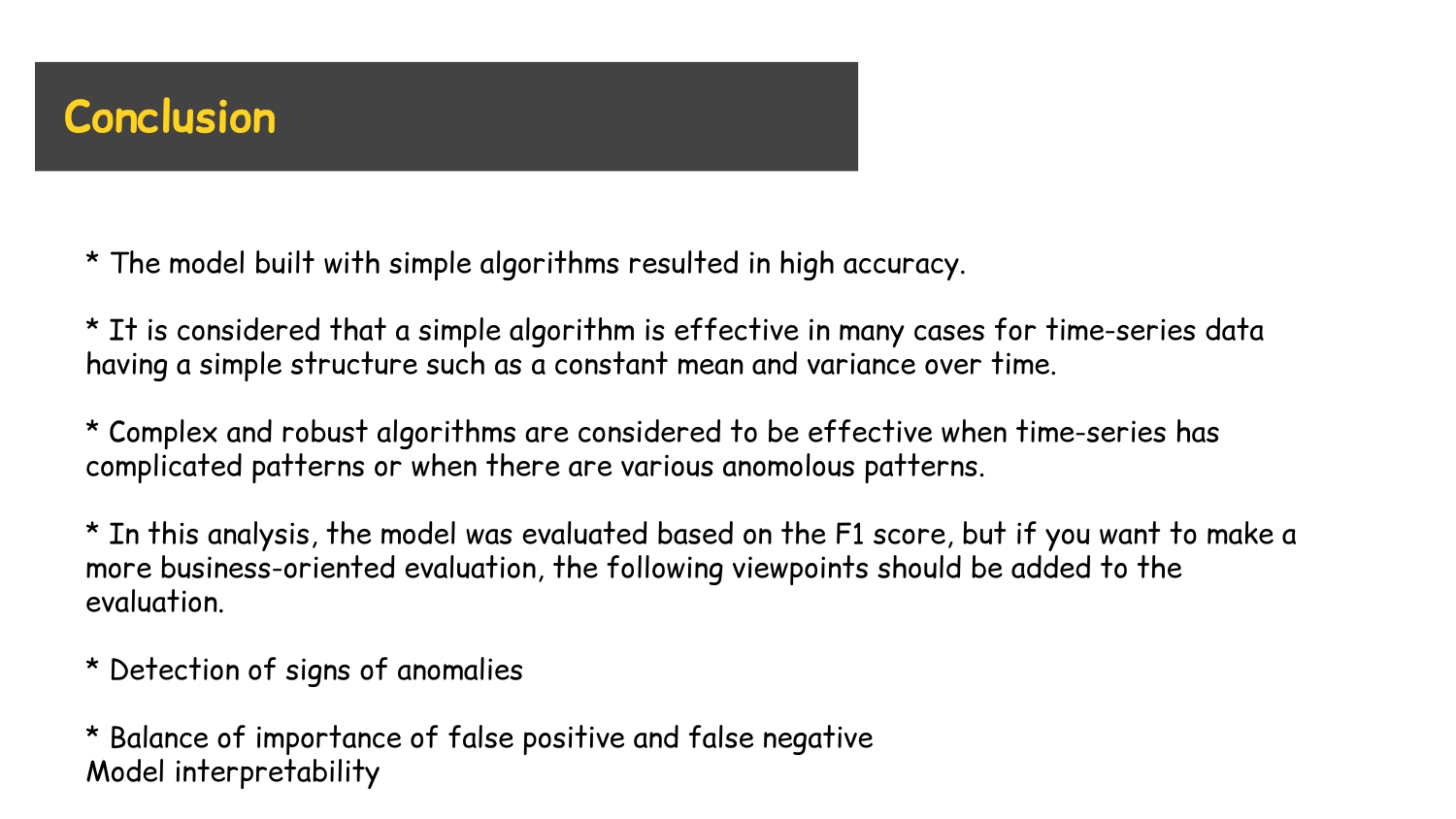

# Conclusion

* The model built with simple algorithms resulted in high accuracy.

* It is considered that a simple algorithm is effective in many cases for time-series data having a simple structure such as a constant mean and variance over time.

* Complex and robust algorithms are considered to be effective when time-series has complicated patterns or when there are various anomolous patterns.

* In this analysis, the model was evaluated based on the F1 score, but if you want to make a more business-oriented evaluation, the following viewpoints should be added to the evaluation.

* Detection of signs of anomalies

* Balance of importance of false positive and false negative
Model interpretability